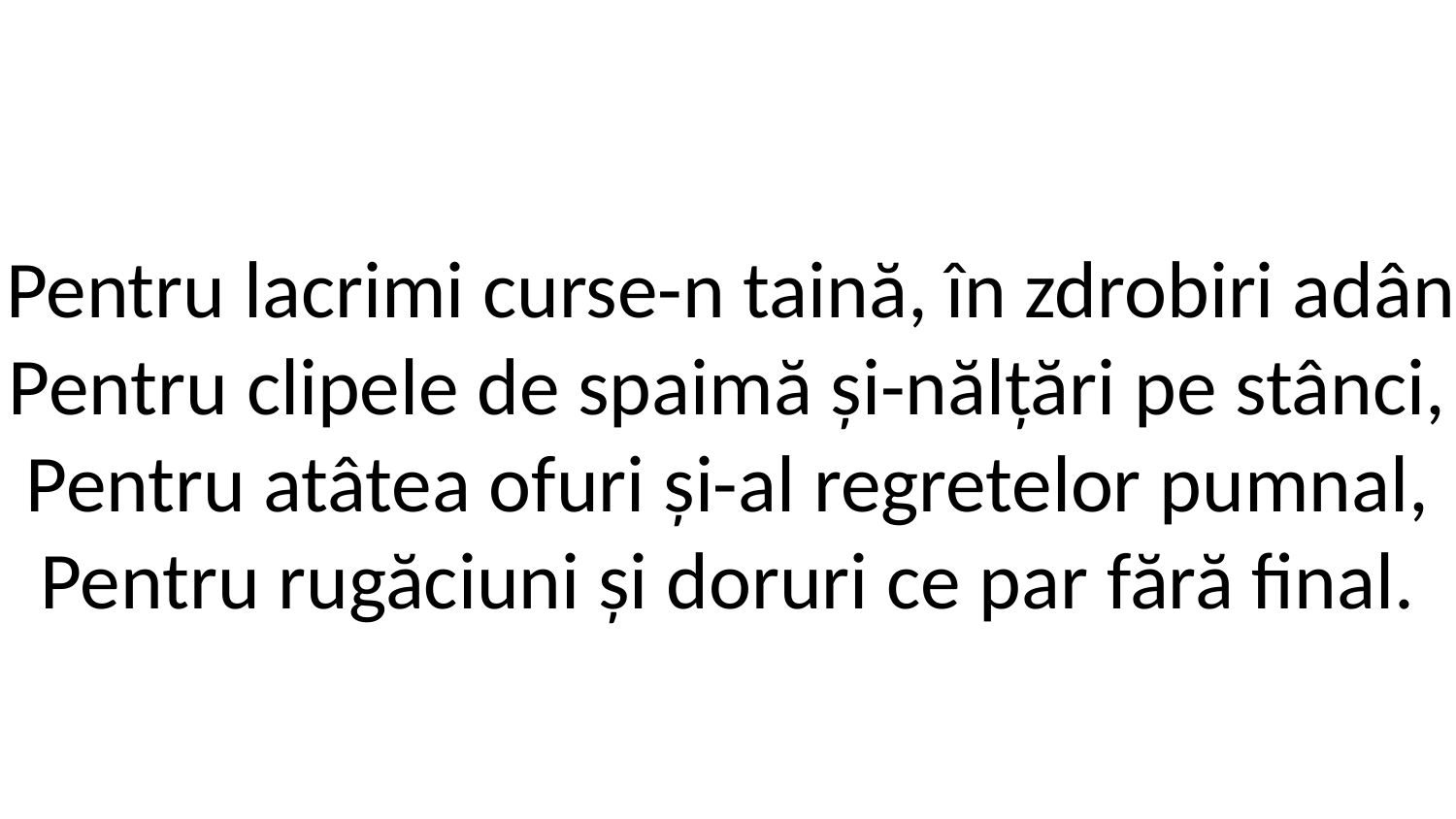

2. Pentru lacrimi curse-n taină, în zdrobiri adânci,
Pentru clipele de spaimă și-nălțări pe stânci,
Pentru atâtea ofuri și-al regretelor pumnal,
Pentru rugăciuni și doruri ce par fără final.